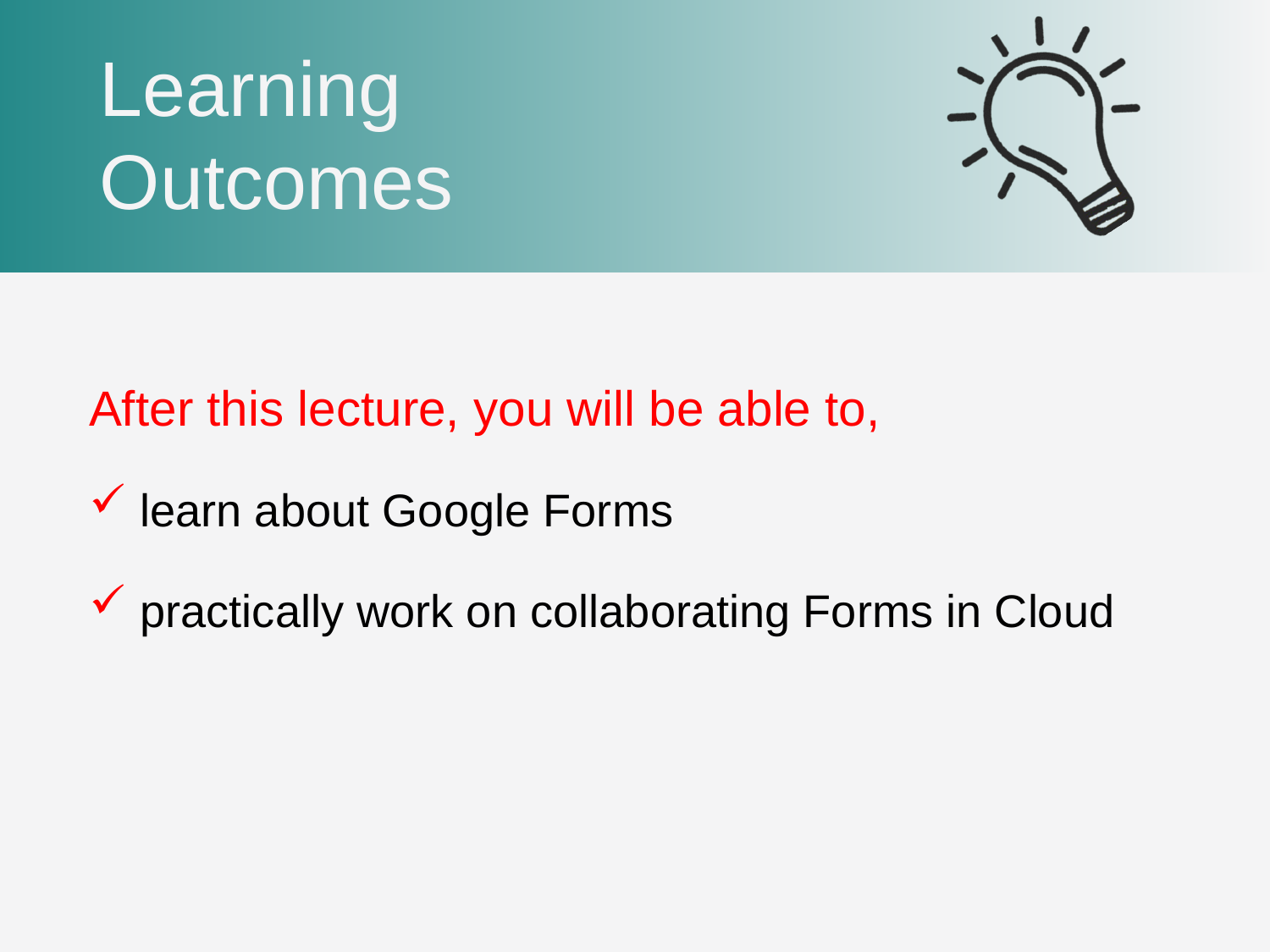

After this lecture, you will be able to,
learn about Google Forms
practically work on collaborating Forms in Cloud